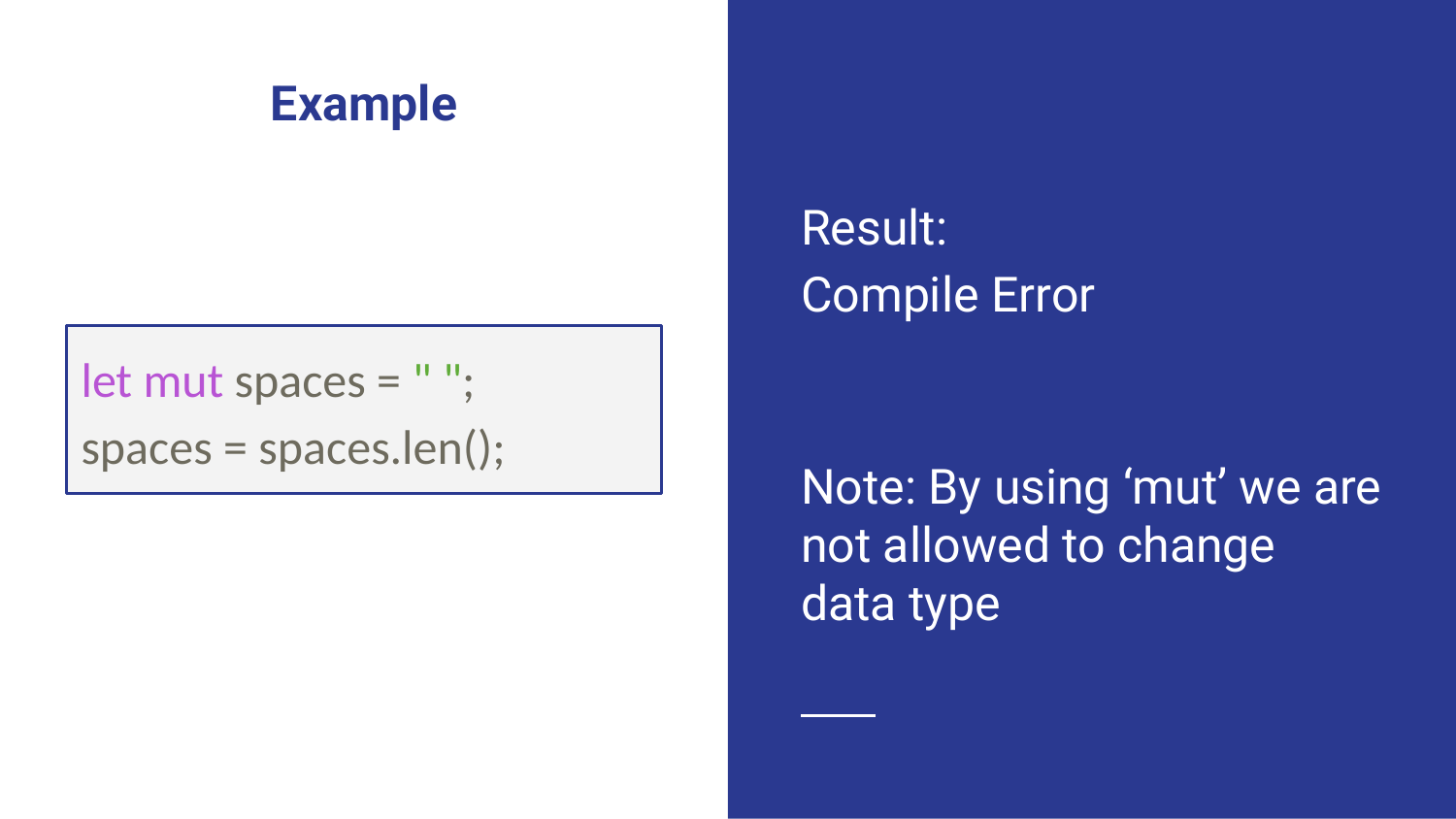

# Example
Result:
Compile Error

Note: By using ‘mut’ we are not allowed to change data type
let mut spaces = " ";
spaces = spaces.len();